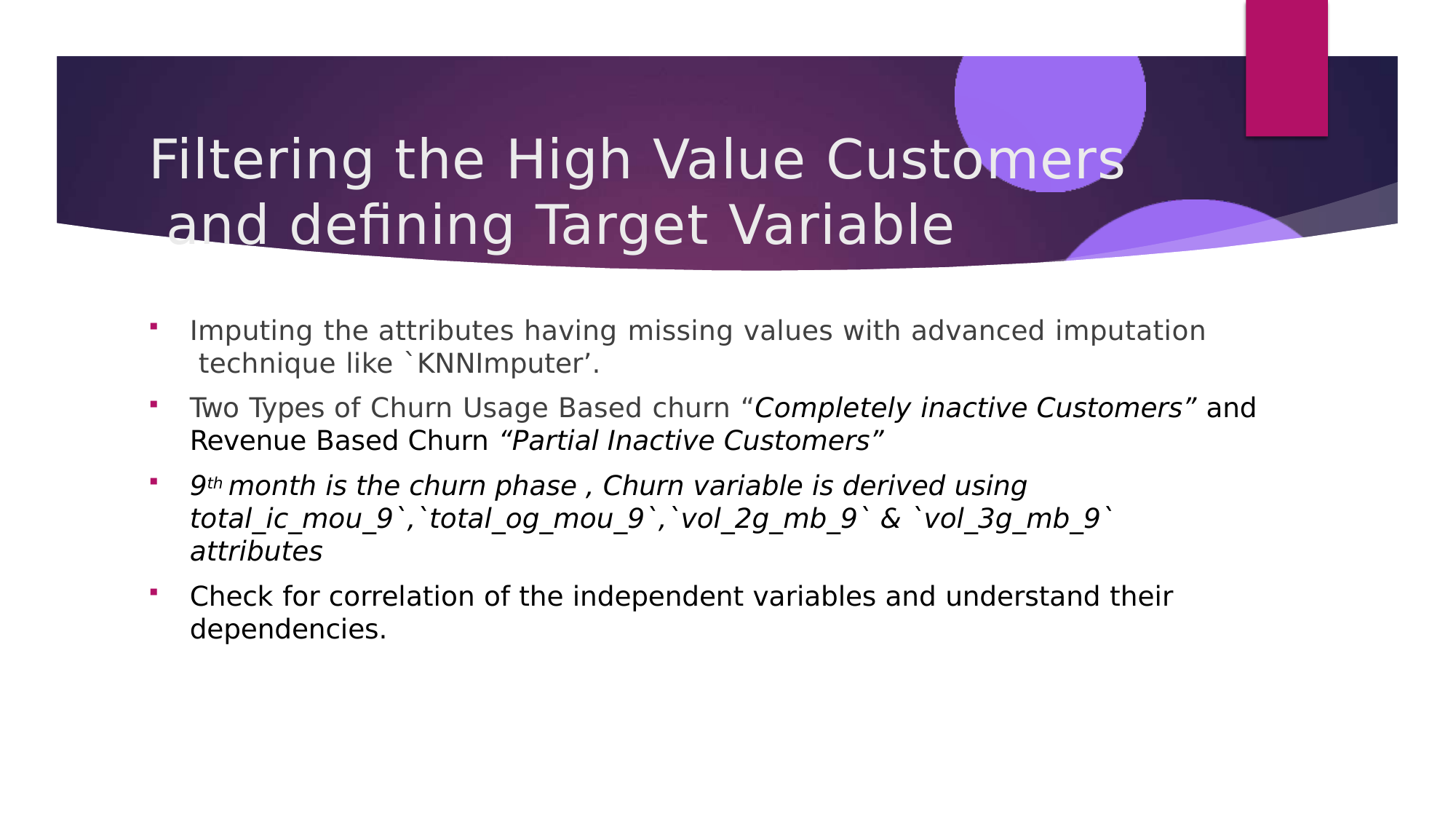

# Filtering the High Value Customers  and defining Target Variable
Imputing the attributes having missing values with advanced imputation  technique like `KNNImputer’.
Two Types of Churn Usage Based churn “Completely inactive Customers” and  Revenue Based Churn “Partial Inactive Customers”
9th month is the churn phase , Churn variable is derived using  total_ic_mou_9`,`total_og_mou_9`,`vol_2g_mb_9` & `vol_3g_mb_9`  attributes
Check for correlation of the independent variables and understand their
dependencies.